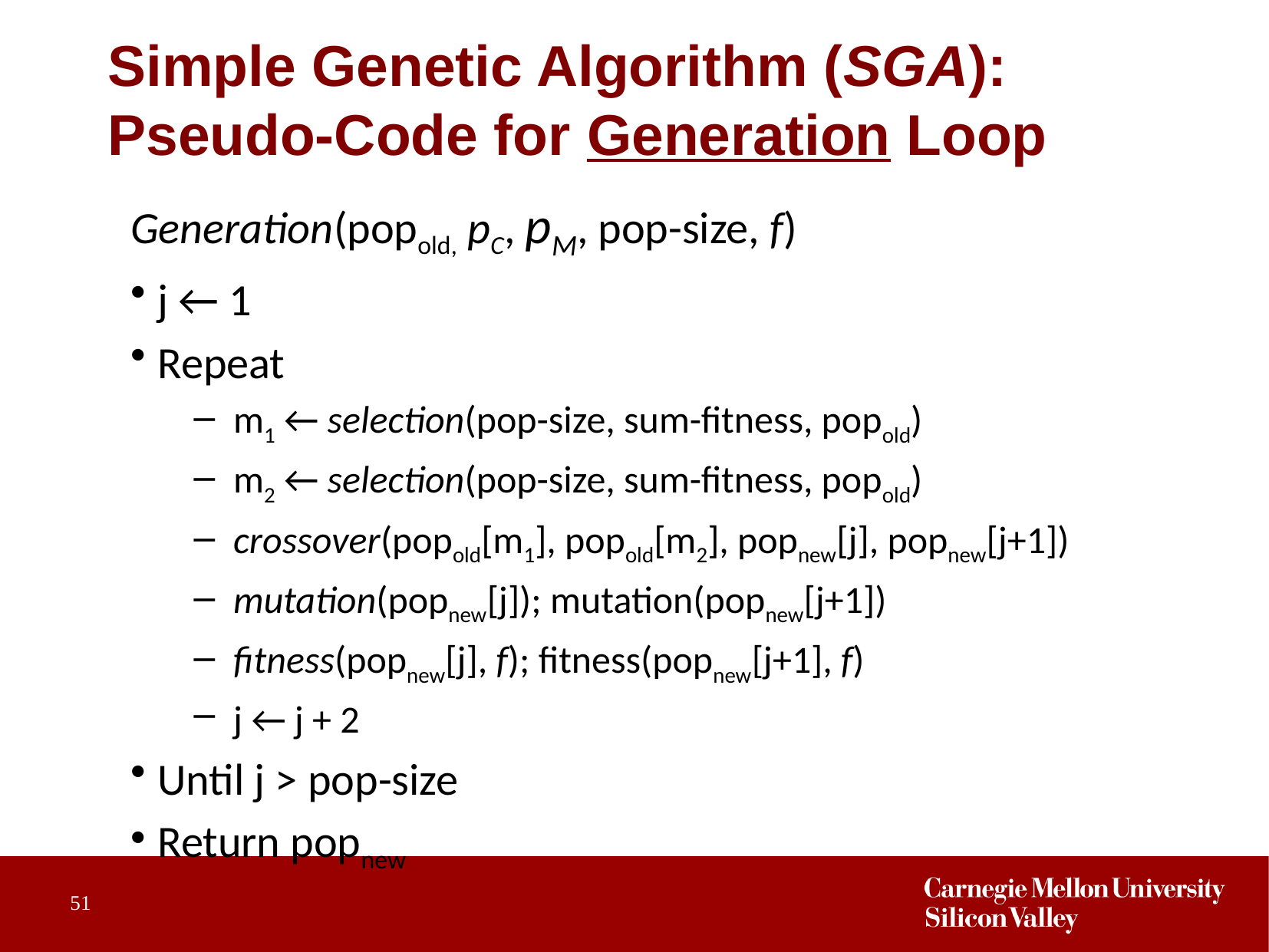

# Simple Genetic Algorithm (SGA): Pseudo-Code for Generation Loop
Generation(popold, pC, pM, pop-size, f)
j ← 1
Repeat
m1 ← selection(pop-size, sum-fitness, popold)
m2 ← selection(pop-size, sum-fitness, popold)
crossover(popold[m1], popold[m2], popnew[j], popnew[j+1])
mutation(popnew[j]); mutation(popnew[j+1])
fitness(popnew[j], f); fitness(popnew[j+1], f)
j ← j + 2
Until j > pop-size
Return popnew
51